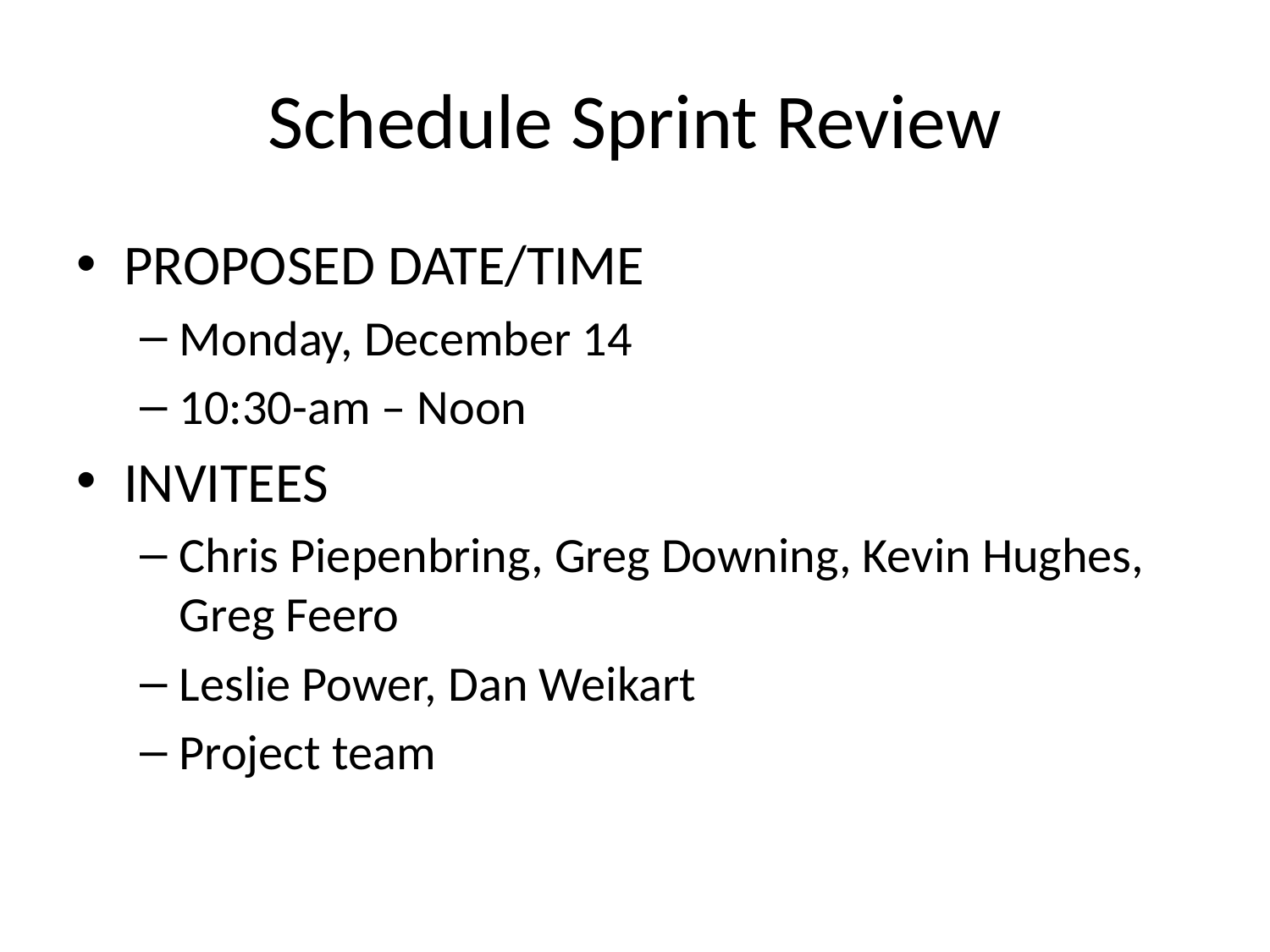

Schedule Sprint Review
PROPOSED DATE/TIME
Monday, December 14
10:30-am – Noon
INVITEES
Chris Piepenbring, Greg Downing, Kevin Hughes, Greg Feero
Leslie Power, Dan Weikart
Project team